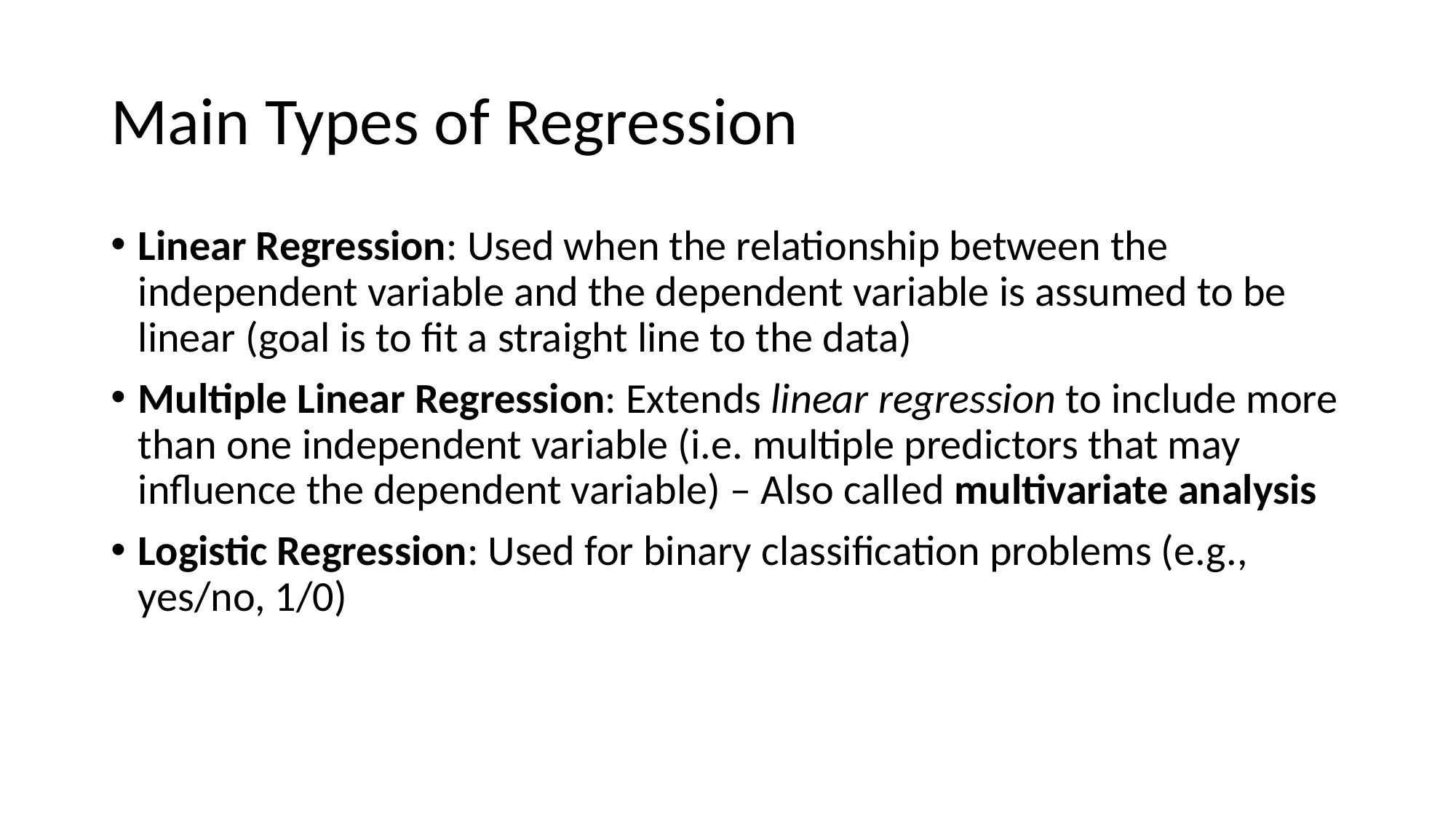

# Main Types of Regression
Linear Regression: Used when the relationship between the independent variable and the dependent variable is assumed to be linear (goal is to fit a straight line to the data)
Multiple Linear Regression: Extends linear regression to include more than one independent variable (i.e. multiple predictors that may influence the dependent variable) – Also called multivariate analysis
Logistic Regression: Used for binary classification problems (e.g., yes/no, 1/0)